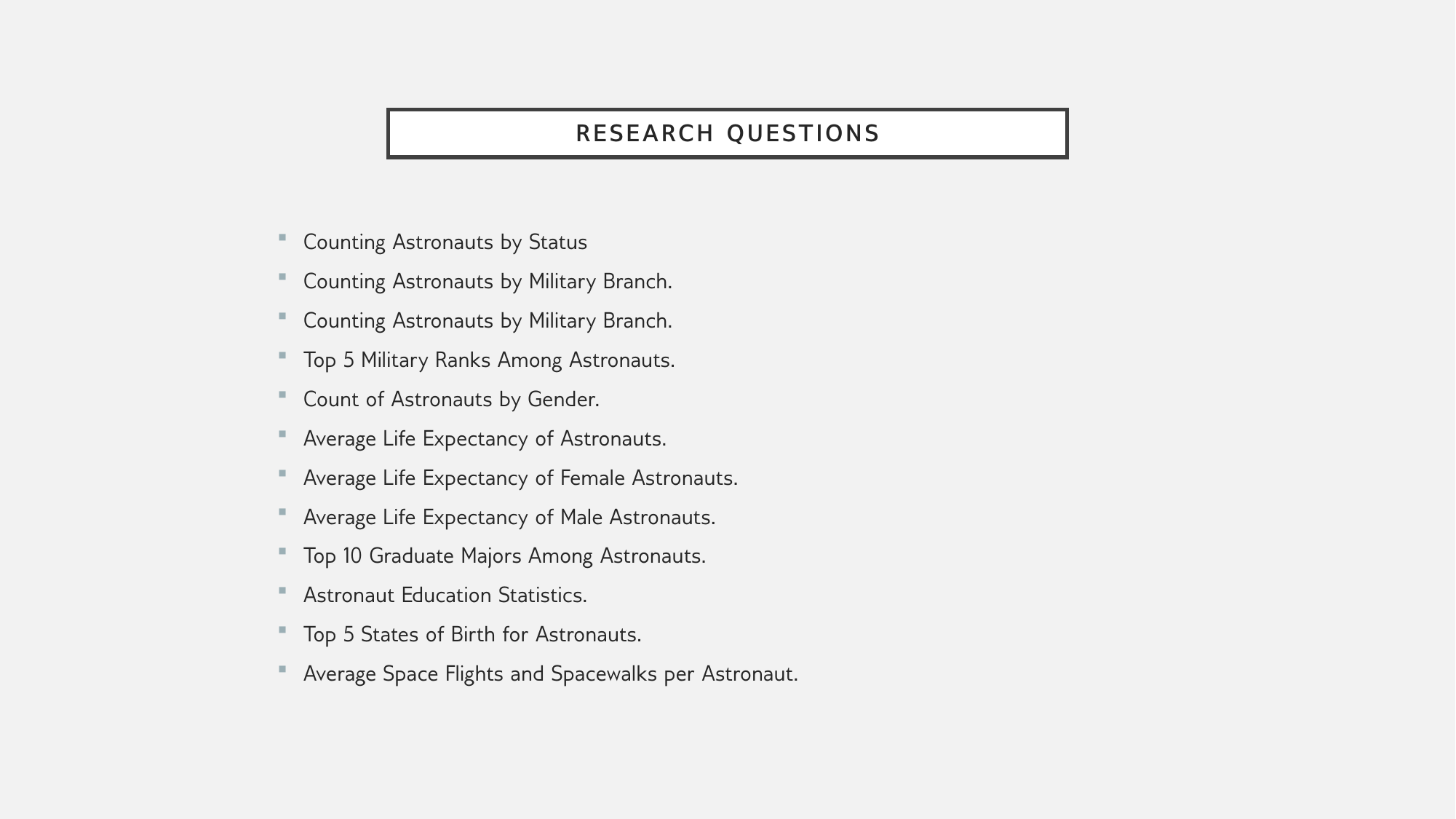

# Research Questions
Counting Astronauts by Status
Counting Astronauts by Military Branch.
Counting Astronauts by Military Branch.
Top 5 Military Ranks Among Astronauts.
Count of Astronauts by Gender.
Average Life Expectancy of Astronauts.
Average Life Expectancy of Female Astronauts.
Average Life Expectancy of Male Astronauts.
Top 10 Graduate Majors Among Astronauts.
Astronaut Education Statistics.
Top 5 States of Birth for Astronauts.
Average Space Flights and Spacewalks per Astronaut.